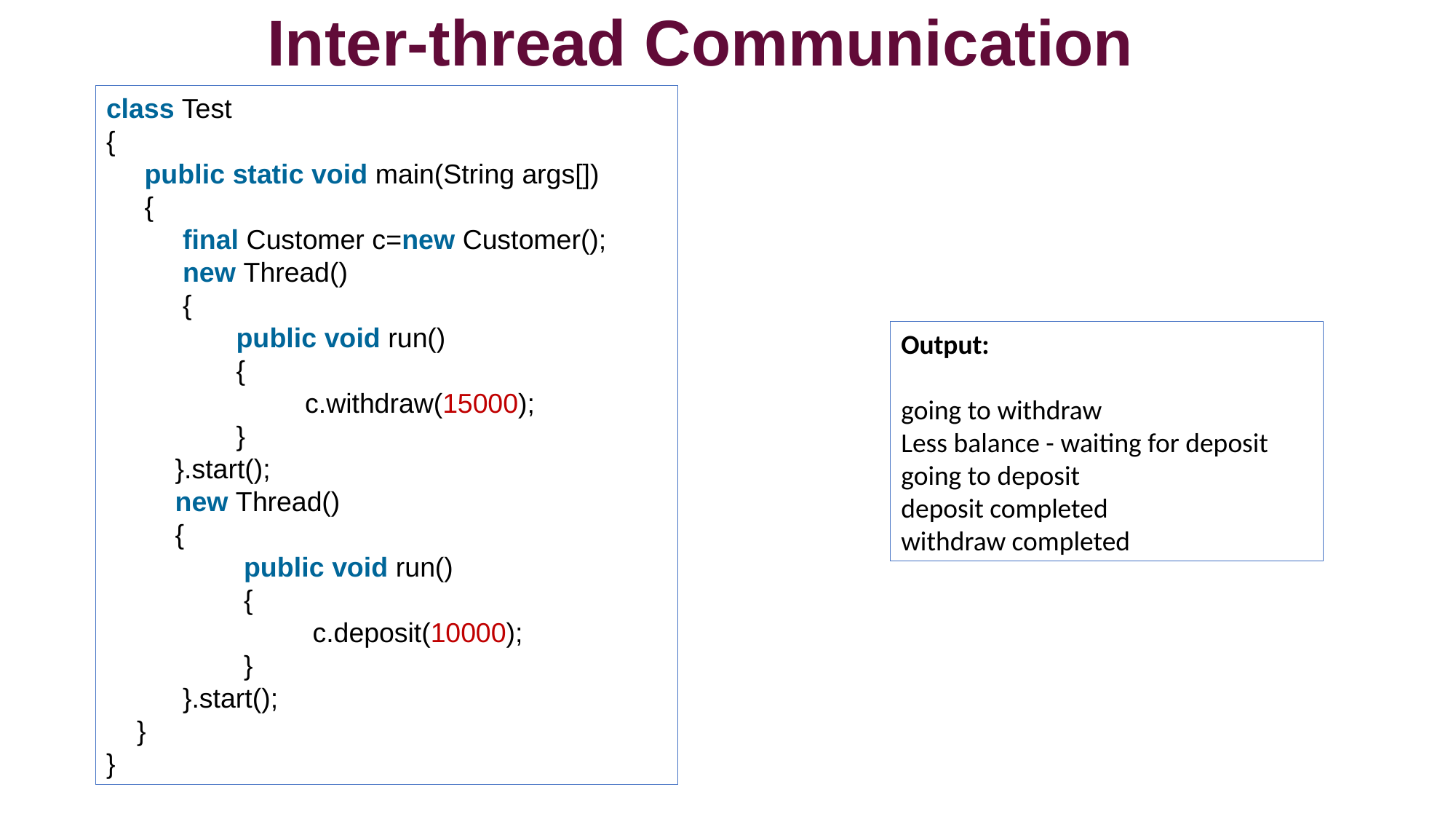

# Inter-thread Communication
class Test
{
     public static void main(String args[])
     {
          final Customer c=new Customer();
          new Thread()
          {
                 public void run()
                 {
                          c.withdraw(15000);
                 }
         }.start();
         new Thread()
         {
                  public void run()
                  {
                           c.deposit(10000);
                  }
          }.start();
    }
}
Output:

going to withdraw
Less balance - waiting for deposit
going to deposit
deposit completed
withdraw completed